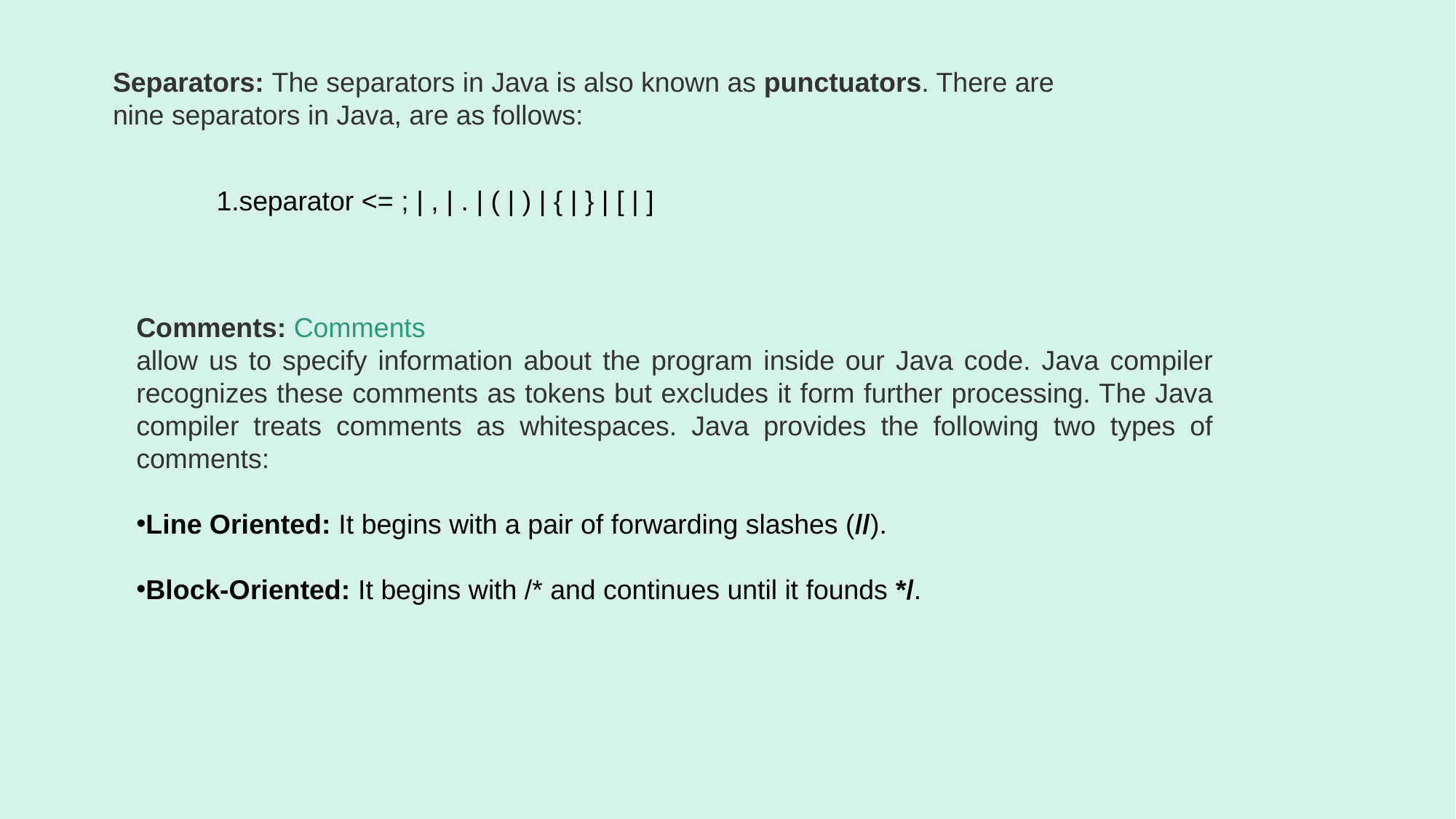

Separators: The separators in Java is also known as punctuators. There are nine separators in Java, are as follows:
separator <= ; | , | . | ( | ) | { | } | [ | ]
Comments: Comments
allow us to specify information about the program inside our Java code. Java compiler recognizes these comments as tokens but excludes it form further processing. The Java compiler treats comments as whitespaces. Java provides the following two types of comments:

Line Oriented: It begins with a pair of forwarding slashes (//).

Block-Oriented: It begins with /* and continues until it founds */.